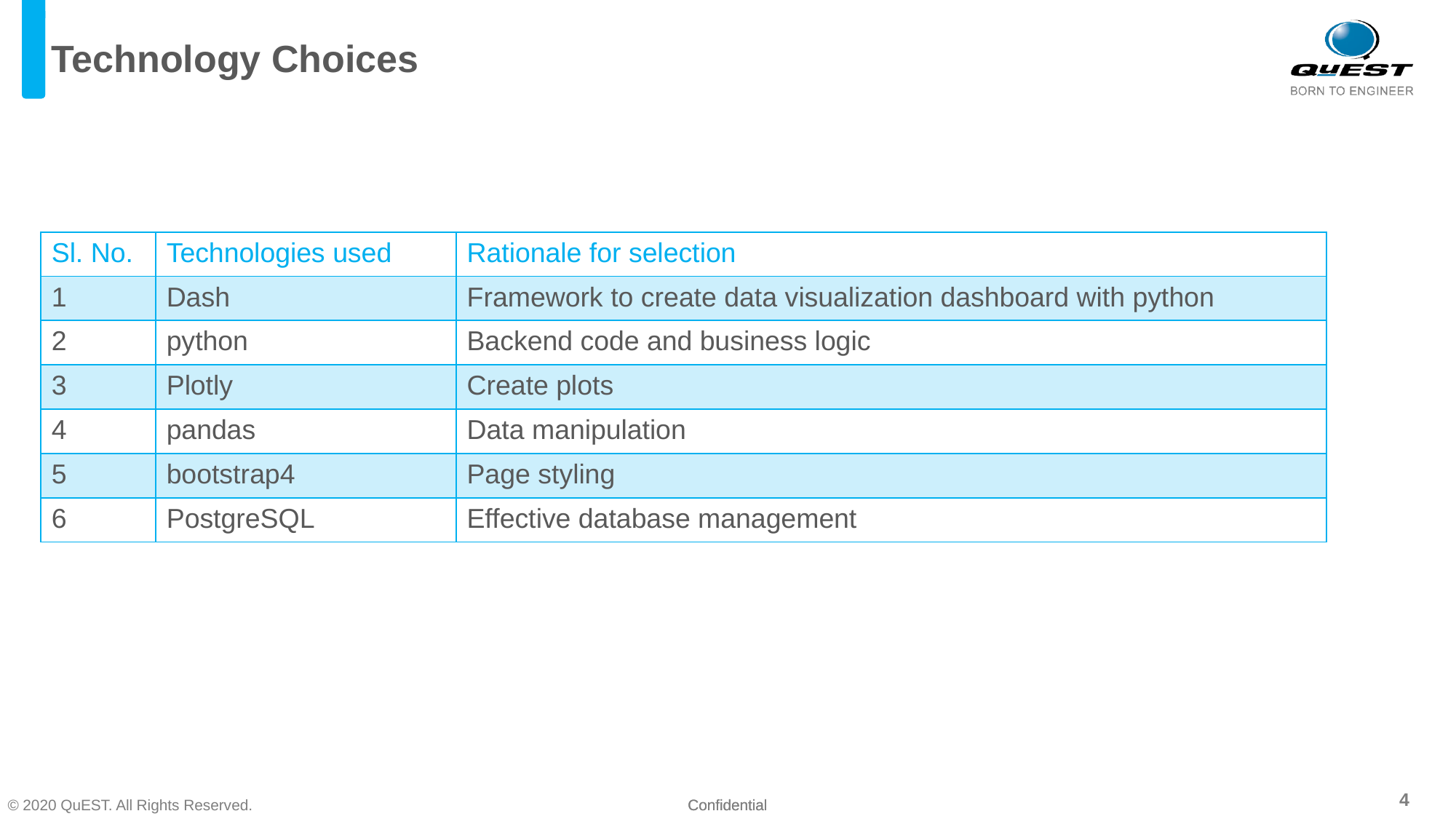

# Technology Choices
| Sl. No. | Technologies used | Rationale for selection |
| --- | --- | --- |
| 1 | Dash | Framework to create data visualization dashboard with python |
| 2 | python | Backend code and business logic |
| 3 | Plotly | Create plots |
| 4 | pandas | Data manipulation |
| 5 | bootstrap4 | Page styling |
| 6 | PostgreSQL | Effective database management |